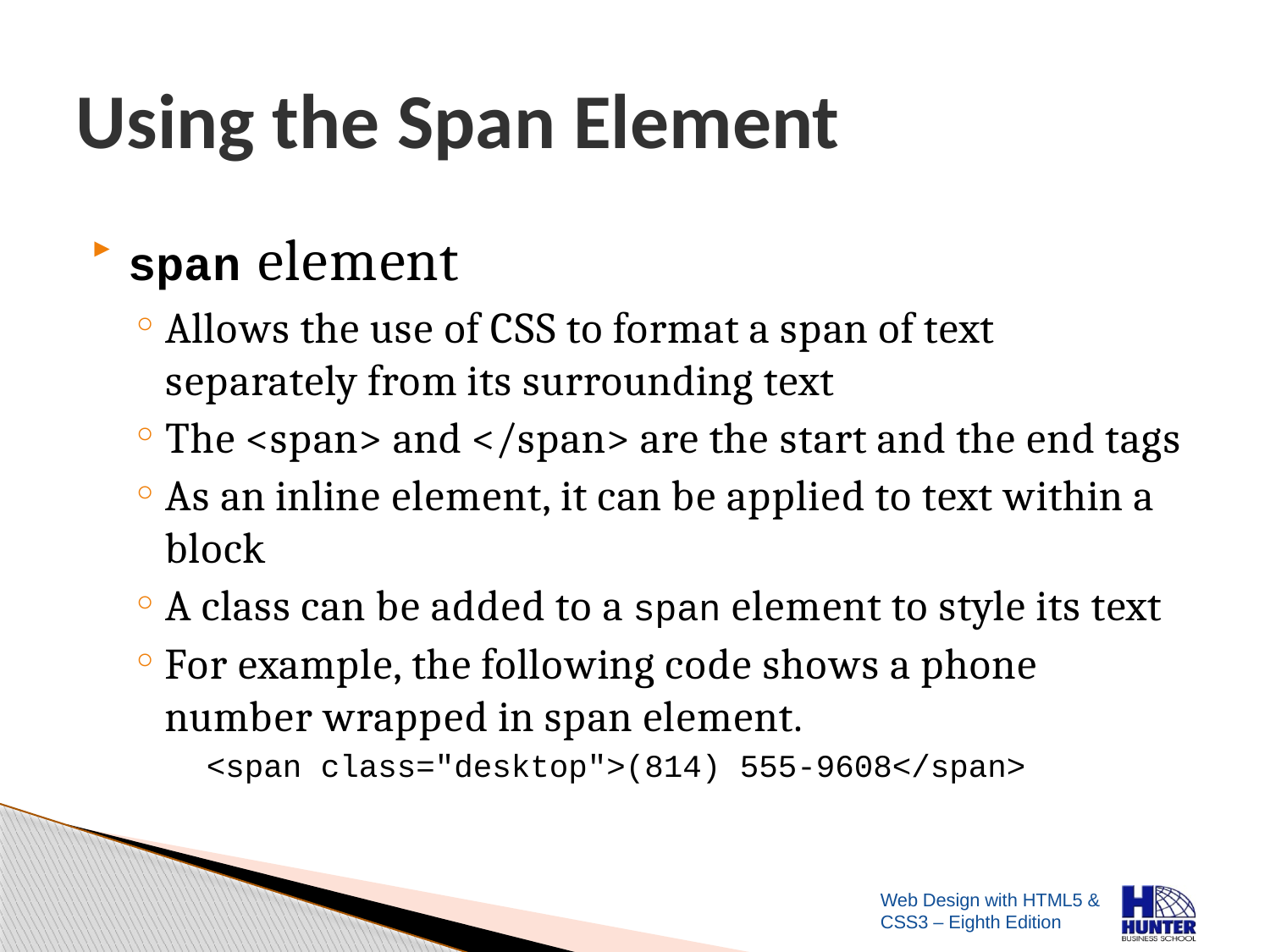

# Using the Span Element
span element
Allows the use of CSS to format a span of text separately from its surrounding text
The <span> and </span> are the start and the end tags
As an inline element, it can be applied to text within a block
A class can be added to a span element to style its text
For example, the following code shows a phone number wrapped in span element.
<span class="desktop">(814) 555-9608</span>